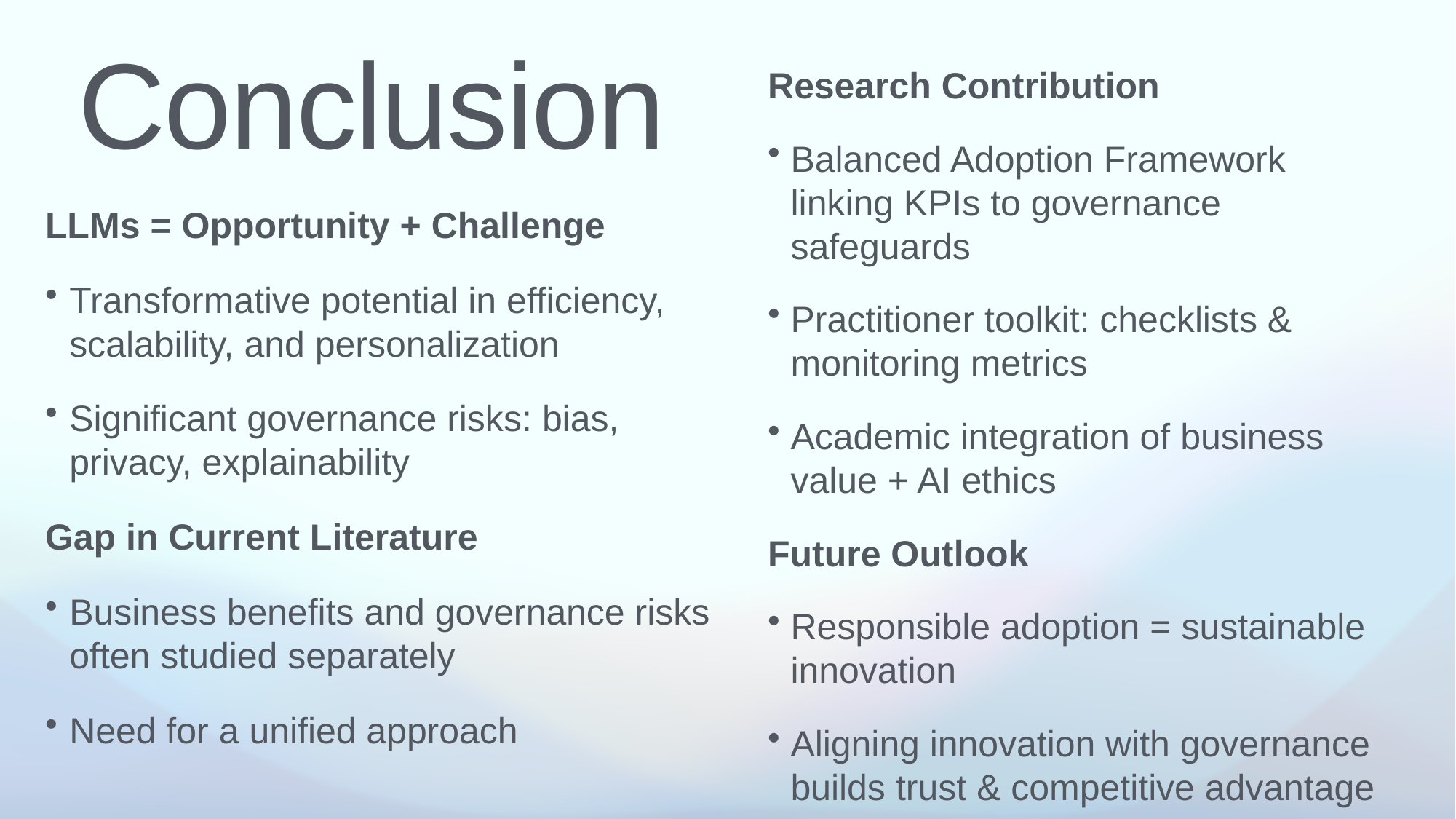

# Conclusion
Research Contribution
Balanced Adoption Framework linking KPIs to governance safeguards
Practitioner toolkit: checklists & monitoring metrics
Academic integration of business value + AI ethics
Future Outlook
Responsible adoption = sustainable innovation
Aligning innovation with governance builds trust & competitive advantage
LLMs = Opportunity + Challenge
Transformative potential in efficiency, scalability, and personalization
Significant governance risks: bias, privacy, explainability
Gap in Current Literature
Business benefits and governance risks often studied separately
Need for a unified approach